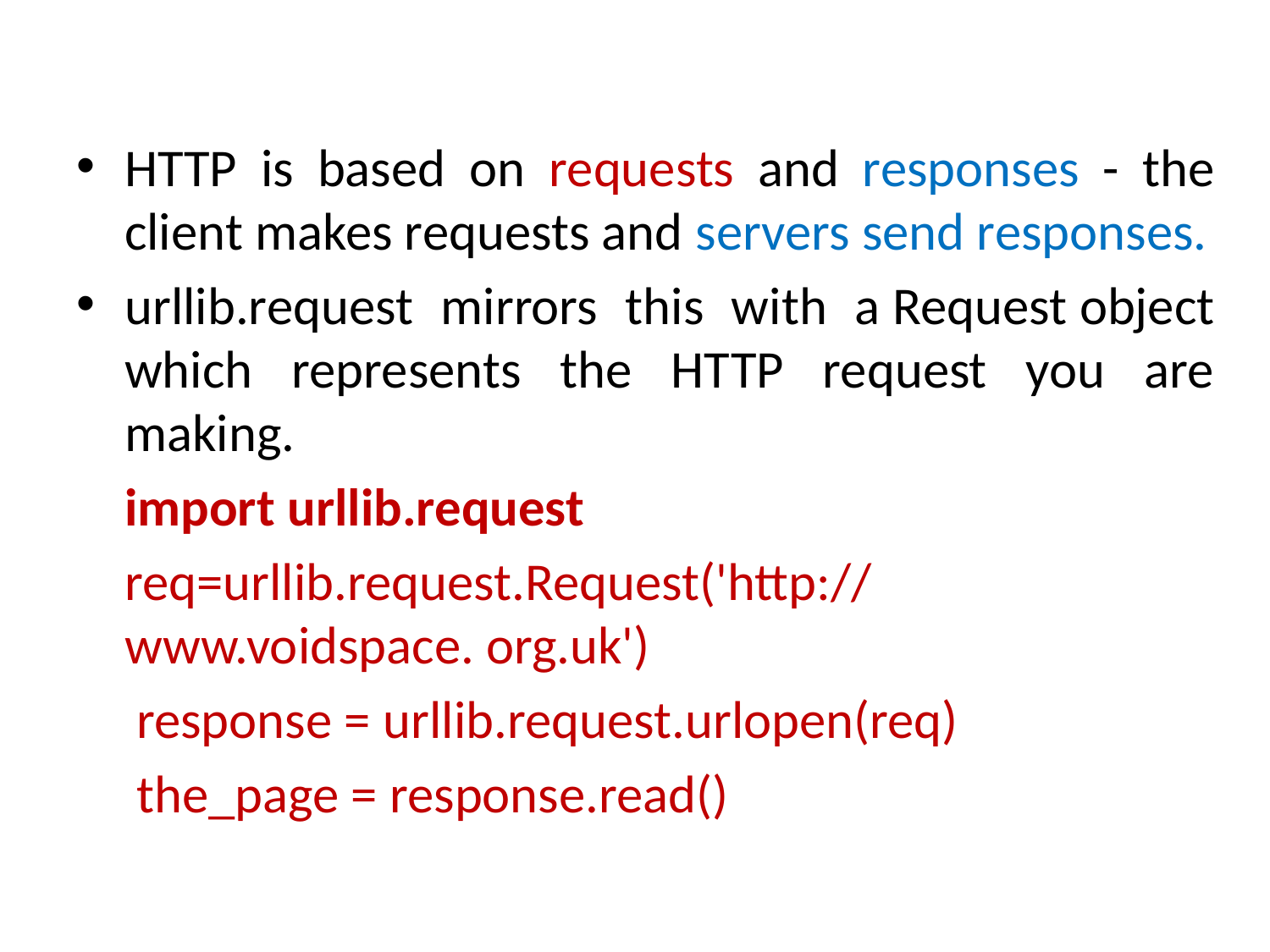

#
HTTP is based on requests and responses - the client makes requests and servers send responses.
urllib.request mirrors this with a Request object which represents the HTTP request you are making.
	import urllib.request
	req=urllib.request.Request('http://www.voidspace. org.uk')
     response = urllib.request.urlopen(req)
     the_page = response.read()